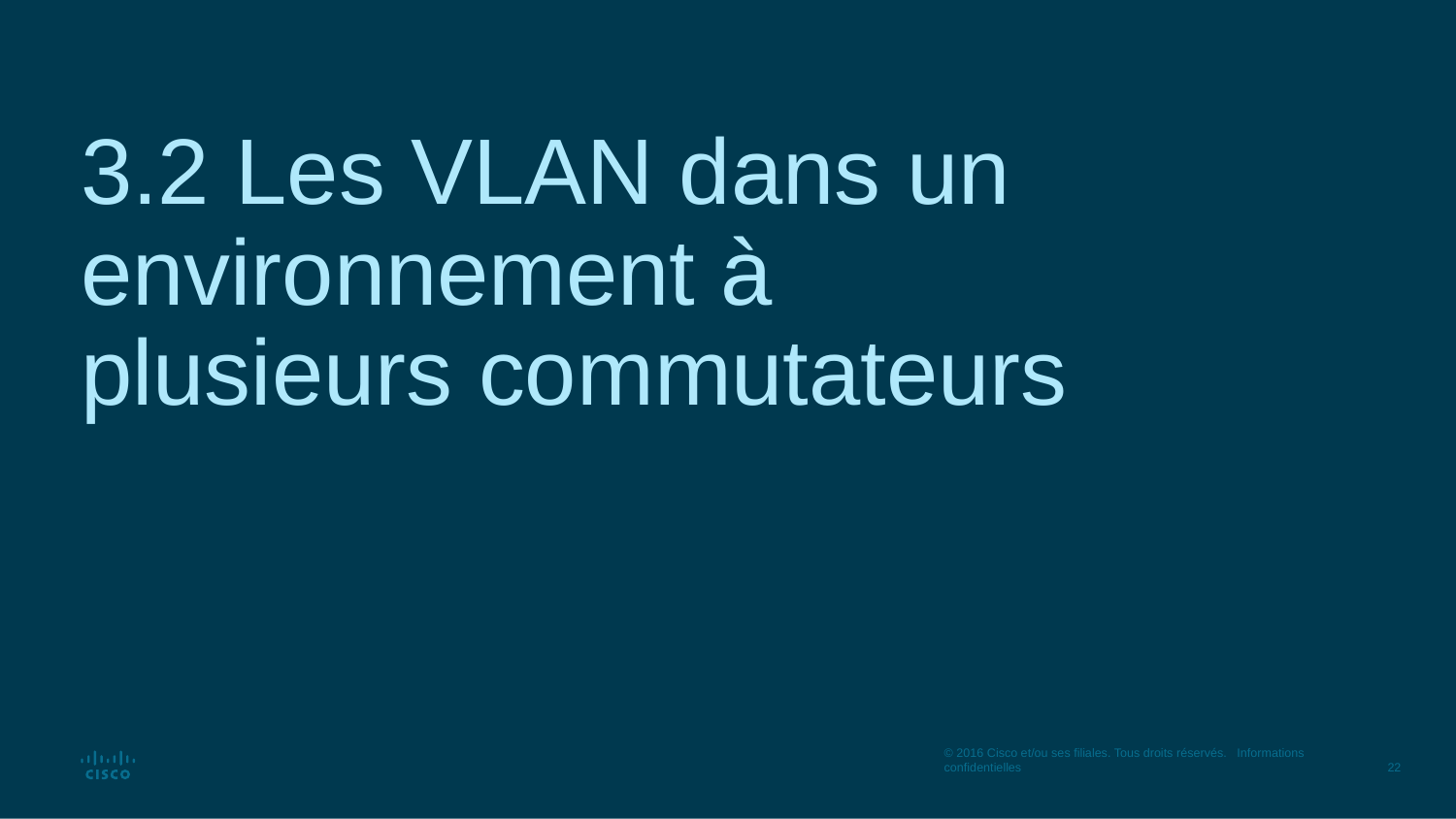

# 3.2 Les VLAN dans un environnement à plusieurs commutateurs